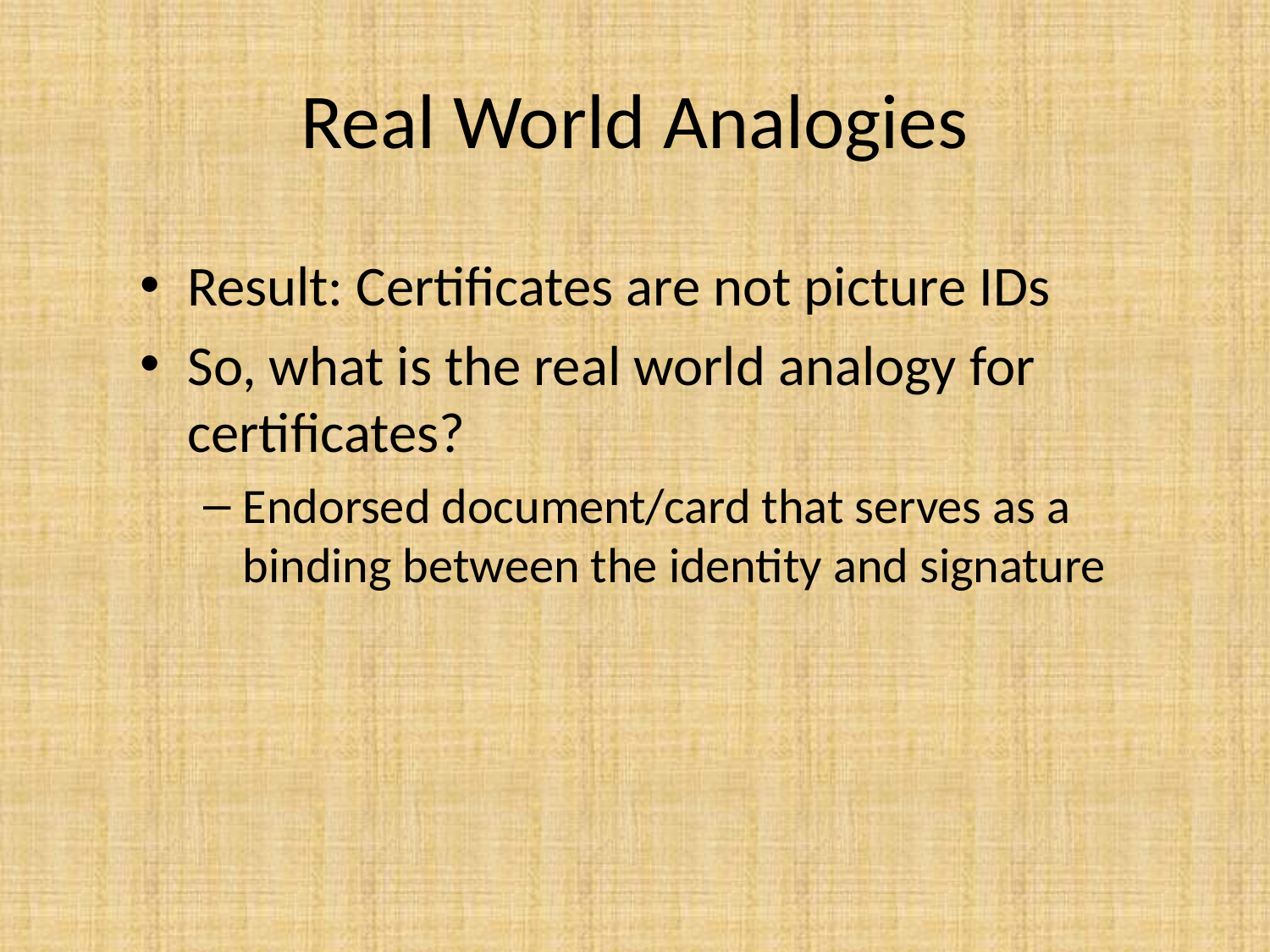

# Real World Analogies
Result: Certificates are not picture IDs
So, what is the real world analogy for certificates?
Endorsed document/card that serves as a binding between the identity and signature